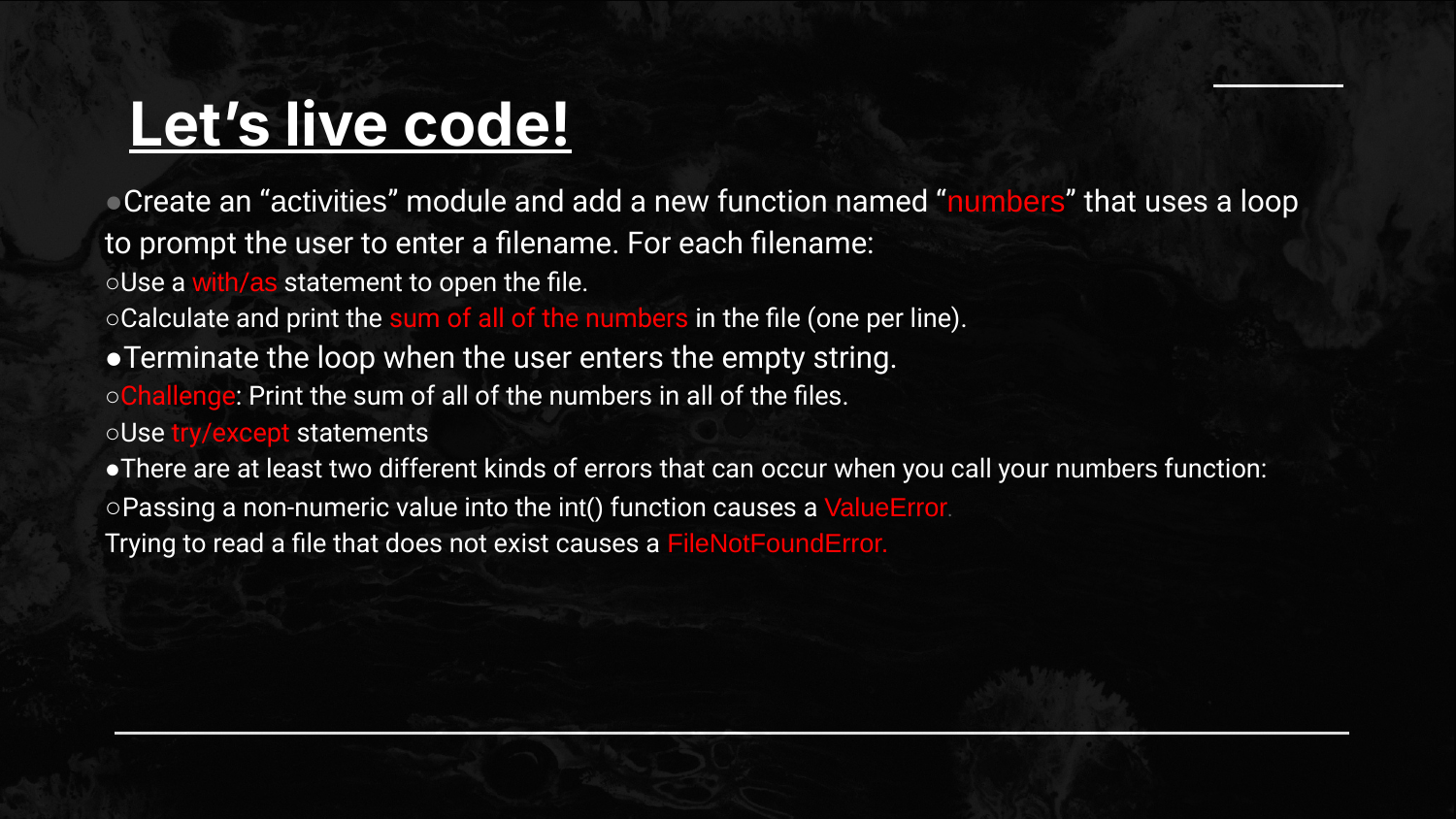

# Let’s live code!
●Create an “activities” module and add a new function named “numbers” that uses a loop to prompt the user to enter a filename. For each filename:
○Use a with/as statement to open the file.
○Calculate and print the sum of all of the numbers in the file (one per line).
●Terminate the loop when the user enters the empty string.
○Challenge: Print the sum of all of the numbers in all of the files.
○Use try/except statements
●There are at least two different kinds of errors that can occur when you call your numbers function:
○Passing a non-numeric value into the int() function causes a ValueError.
Trying to read a file that does not exist causes a FileNotFoundError.